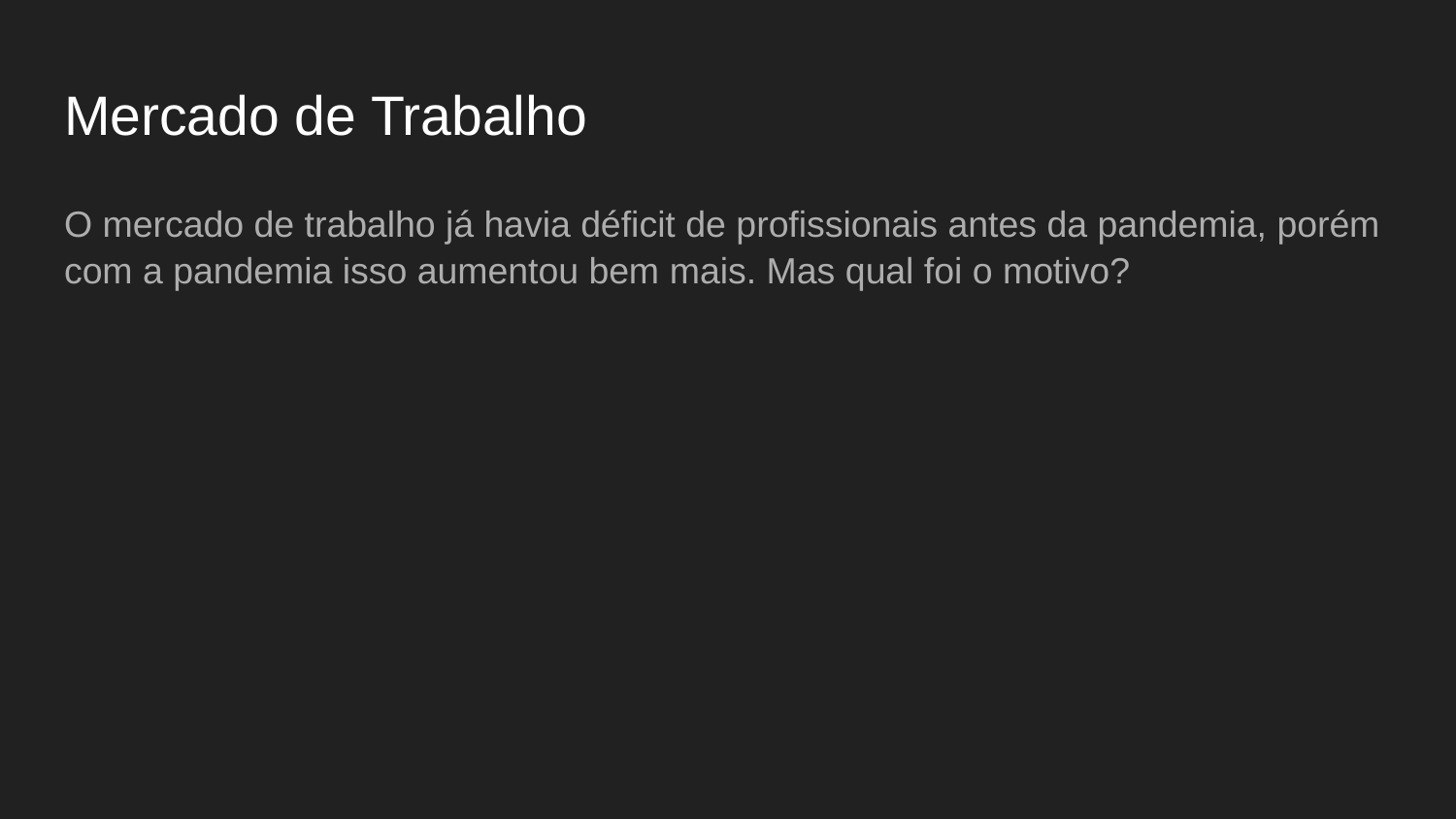

# Mercado de Trabalho
O mercado de trabalho já havia déficit de profissionais antes da pandemia, porém com a pandemia isso aumentou bem mais. Mas qual foi o motivo?